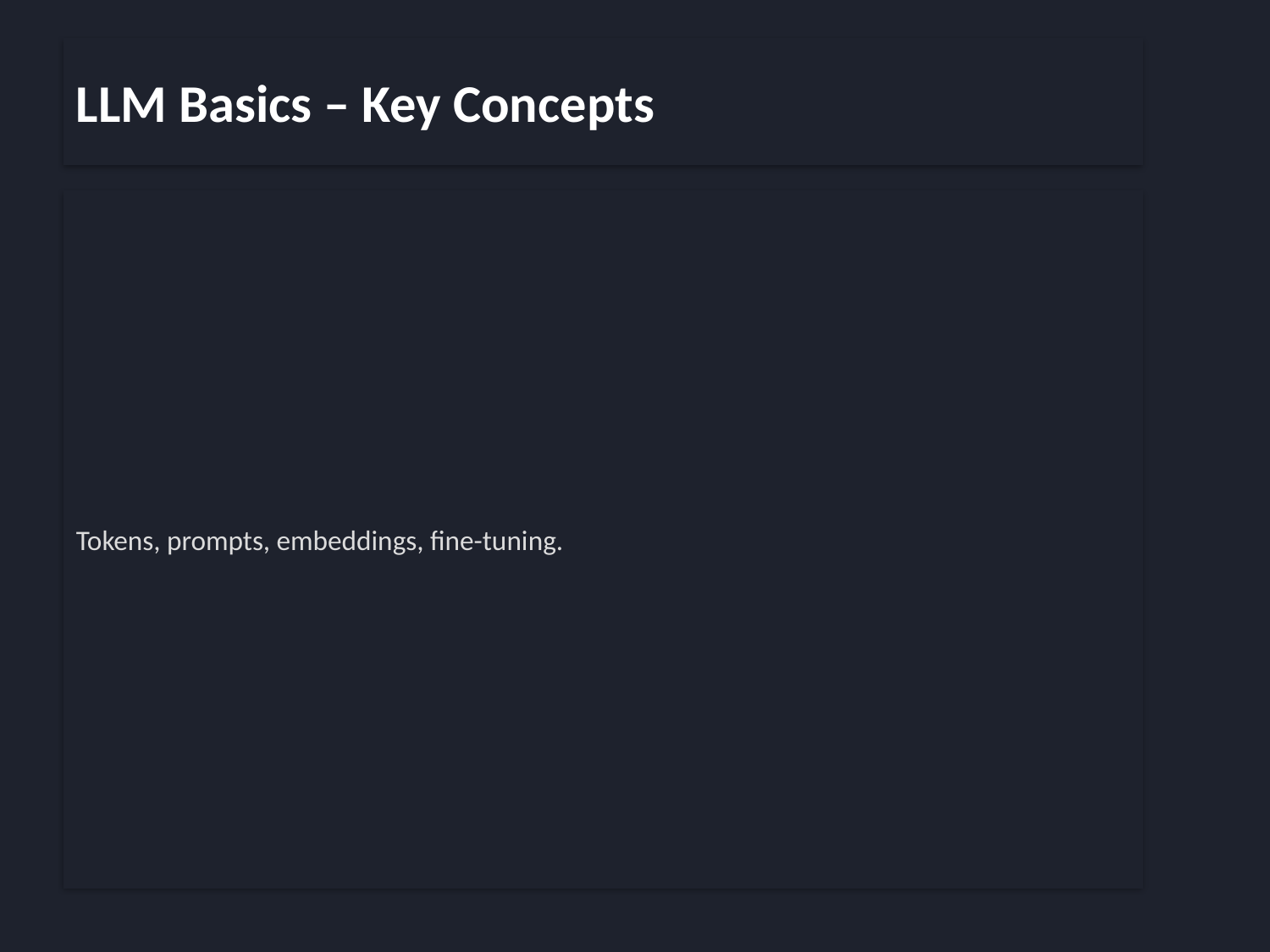

LLM Basics – Key Concepts
Tokens, prompts, embeddings, fine-tuning.